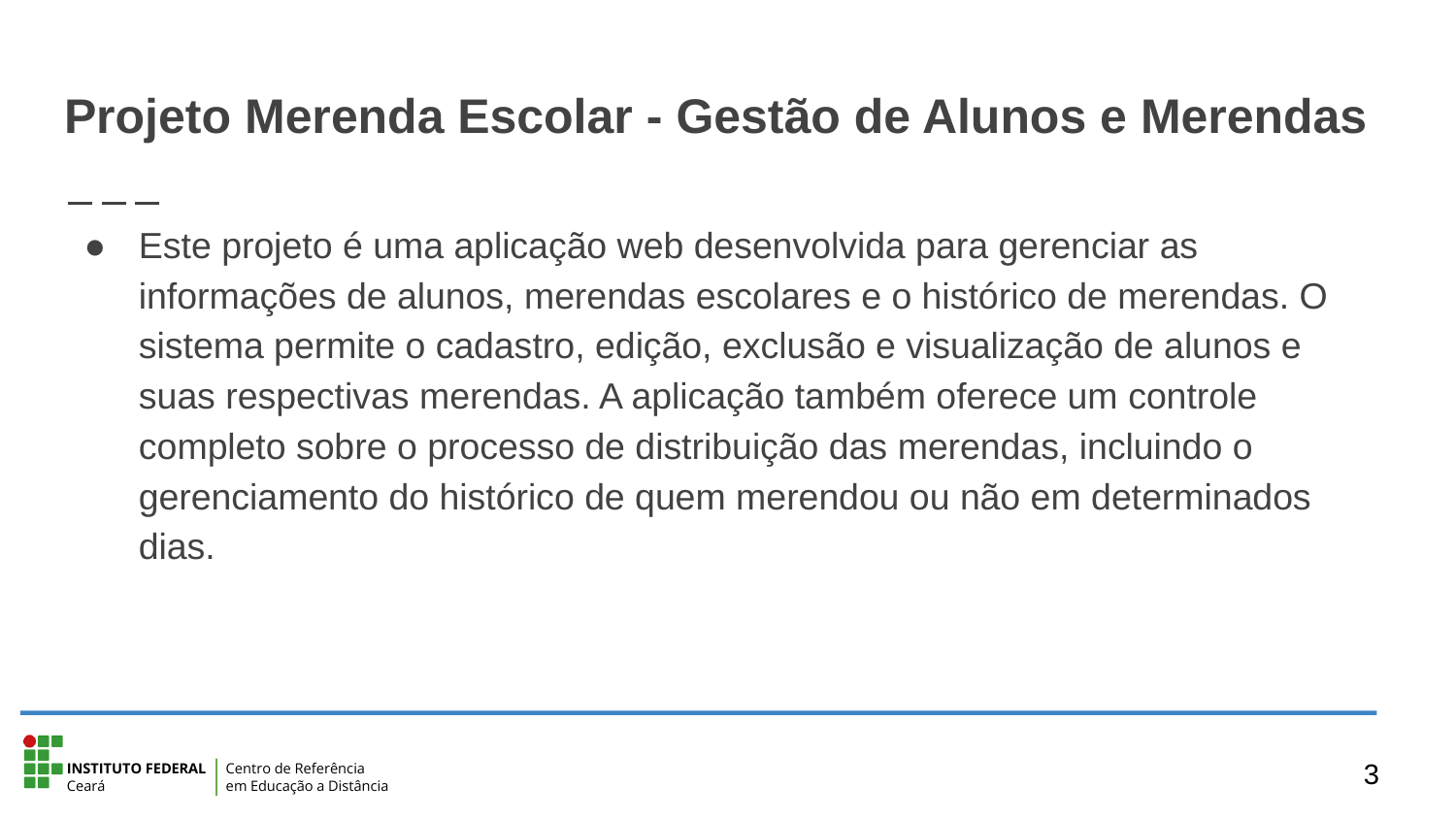

# Projeto Merenda Escolar - Gestão de Alunos e Merendas
Este projeto é uma aplicação web desenvolvida para gerenciar as informações de alunos, merendas escolares e o histórico de merendas. O sistema permite o cadastro, edição, exclusão e visualização de alunos e suas respectivas merendas. A aplicação também oferece um controle completo sobre o processo de distribuição das merendas, incluindo o gerenciamento do histórico de quem merendou ou não em determinados dias.
3